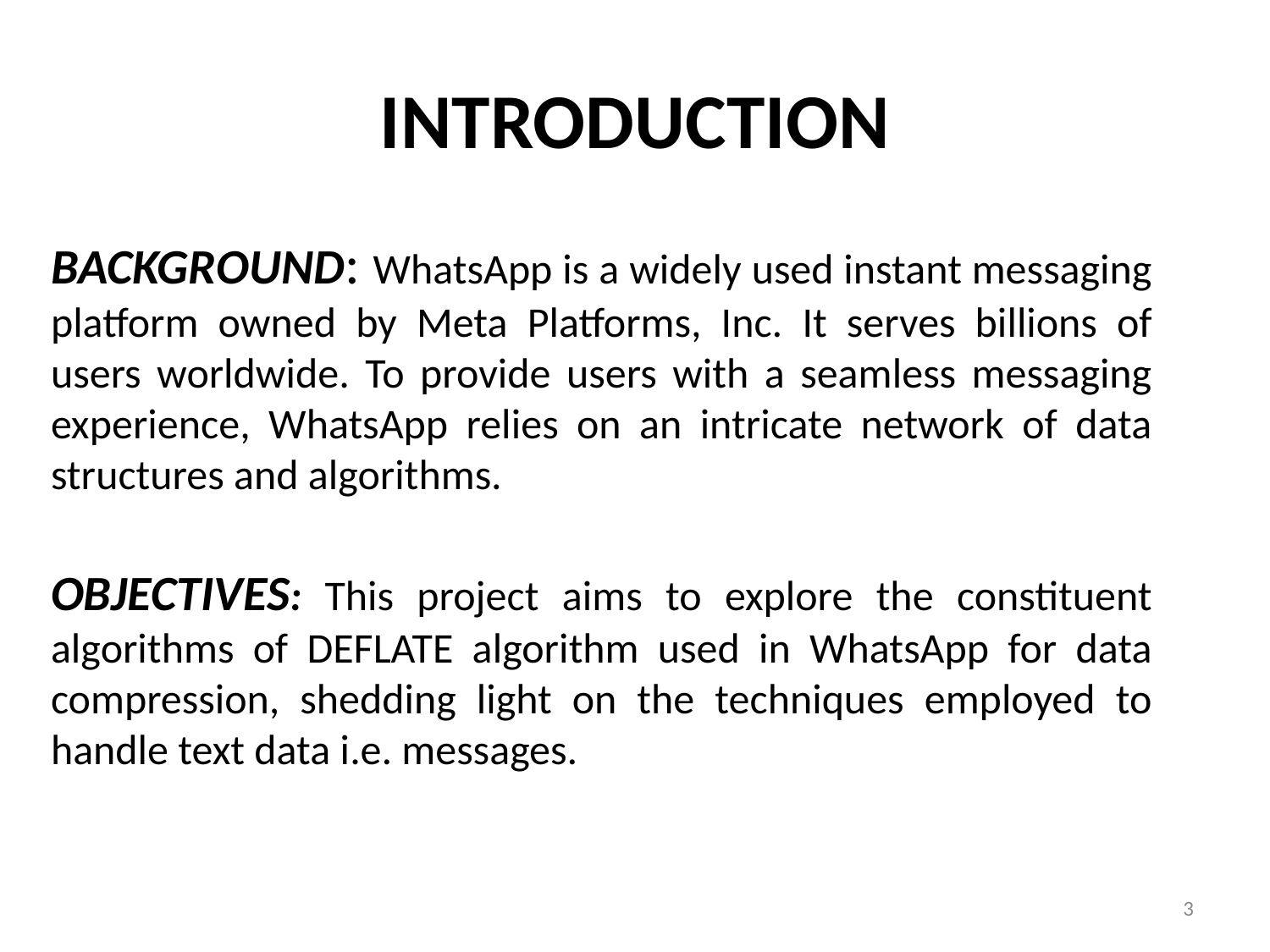

# INTRODUCTION
BACKGROUND: WhatsApp is a widely used instant messaging platform owned by Meta Platforms, Inc. It serves billions of users worldwide. To provide users with a seamless messaging experience, WhatsApp relies on an intricate network of data structures and algorithms.

OBJECTIVES: This project aims to explore the constituent algorithms of DEFLATE algorithm used in WhatsApp for data compression, shedding light on the techniques employed to handle text data i.e. messages.
3